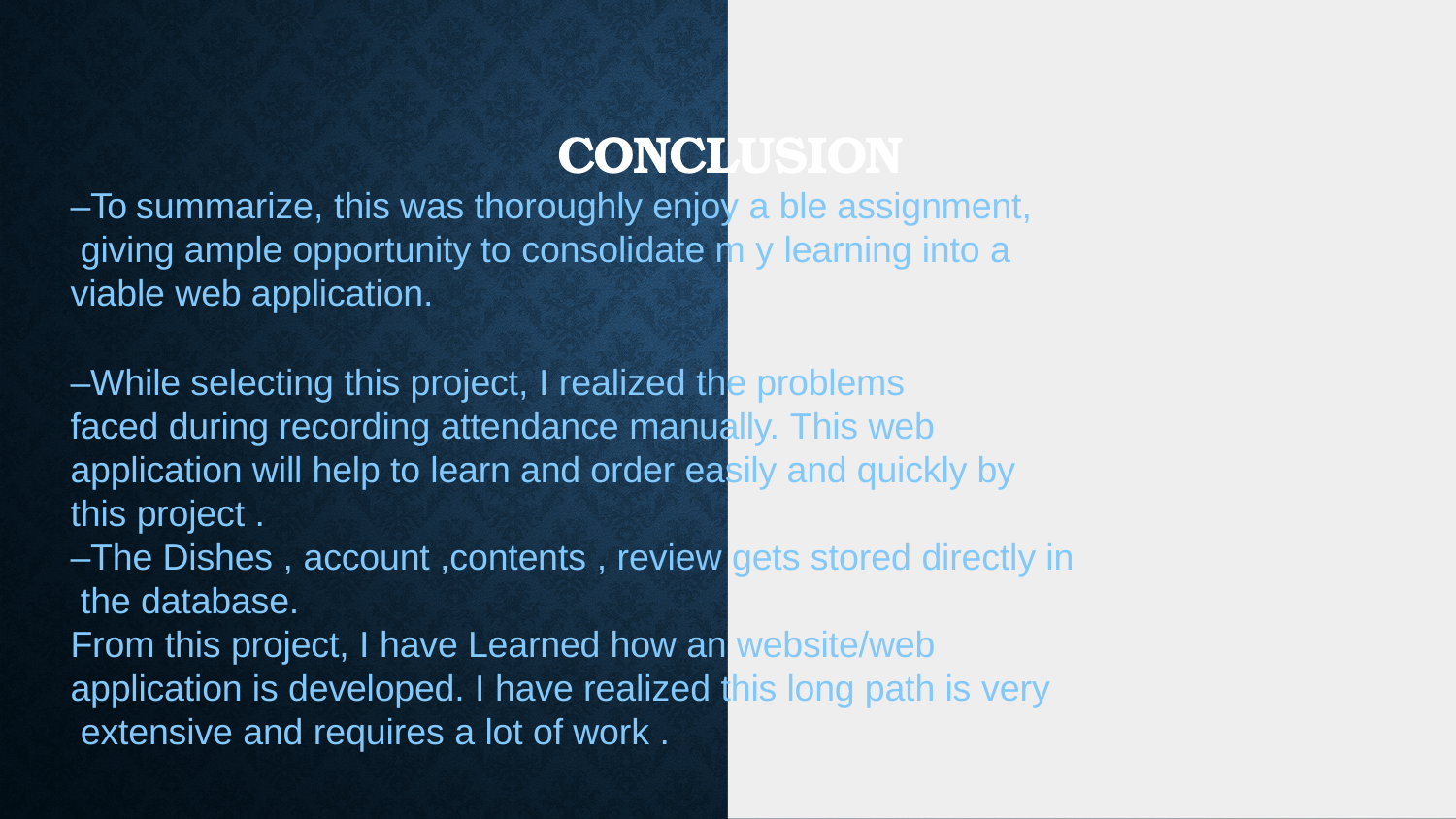

# Conclusion
–To summarize, this was thoroughly enjoy a ble assignment,  giving ample opportunity to consolidate m y learning into a  viable web application.

–While selecting this project, I realized the problems  faced during recording attendance manually. This web
application will help to learn and order easily and quickly by  this project .
–The Dishes , account ,contents , review gets stored directly in  the database.
From this project, I have Learned how an website/web  application is developed. I have realized this long path is very  extensive and requires a lot of work .